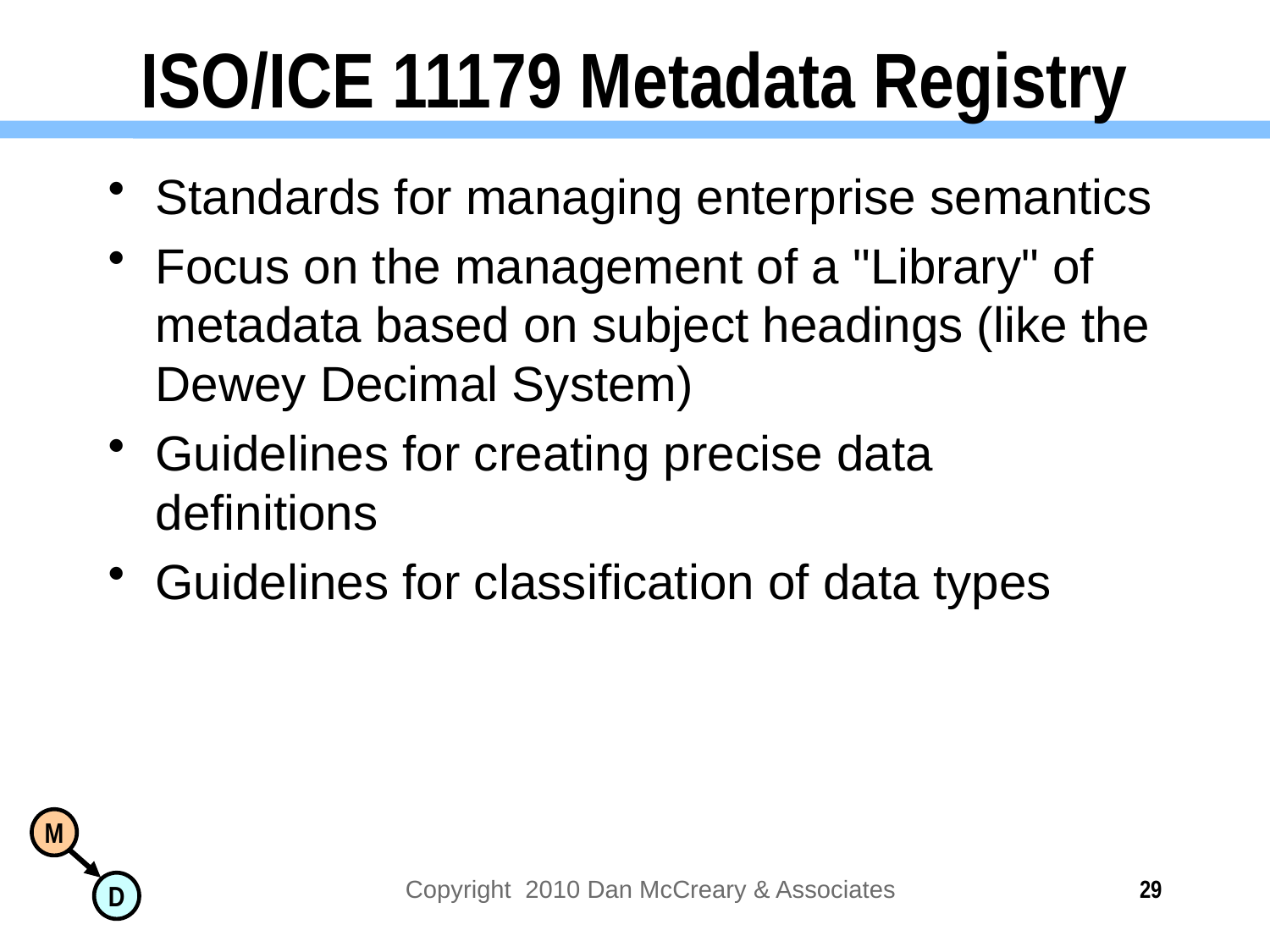

# ISO/ICE 11179 Metadata Registry
Standards for managing enterprise semantics
Focus on the management of a "Library" of metadata based on subject headings (like the Dewey Decimal System)
Guidelines for creating precise data definitions
Guidelines for classification of data types
Copyright  2010 Dan McCreary & Associates
29